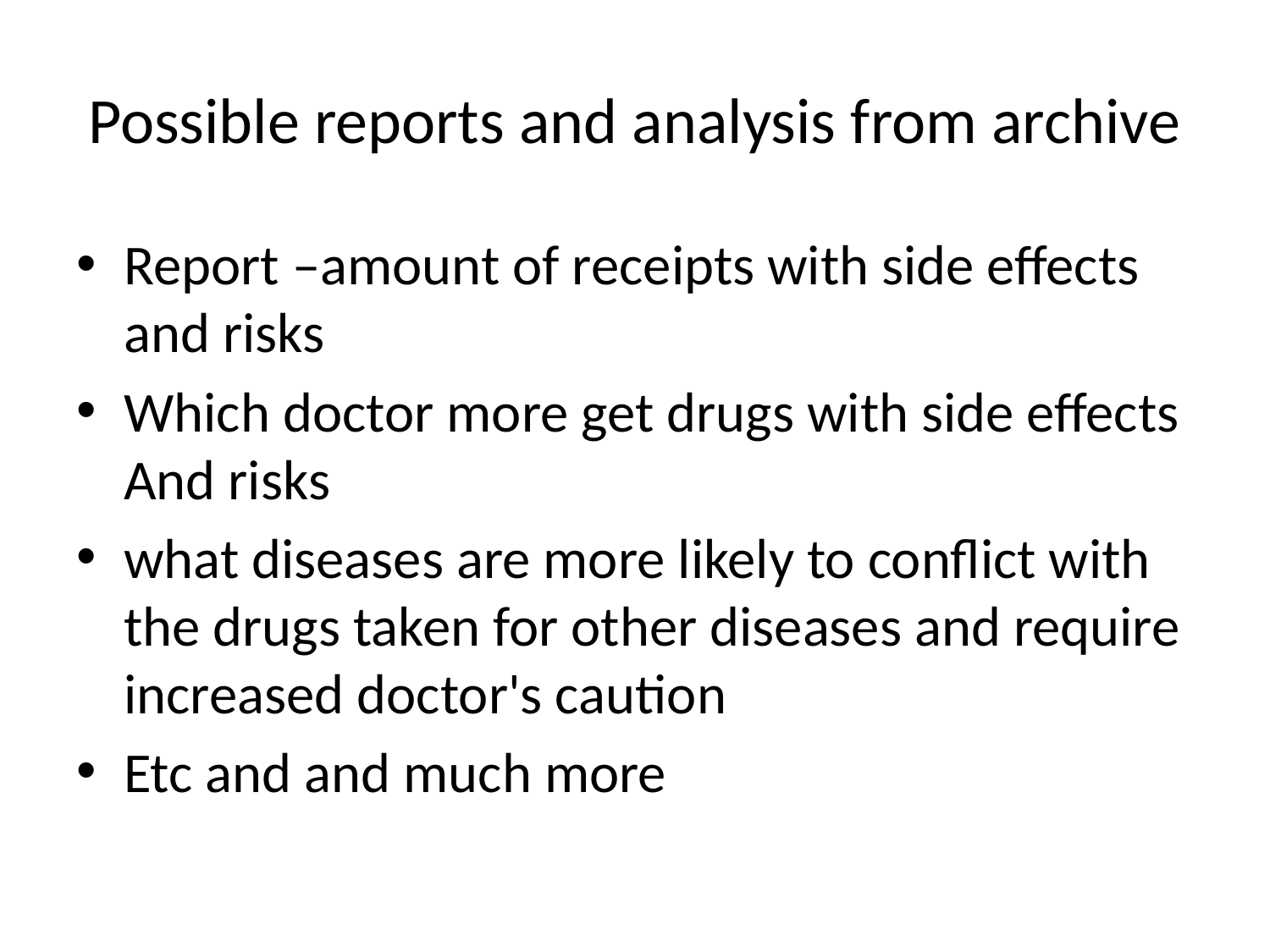

# Possible reports and analysis from archive
Report –amount of receipts with side effects and risks
Which doctor more get drugs with side effects And risks
what diseases are more likely to conflict with the drugs taken for other diseases and require increased doctor's caution
Etc and and much more